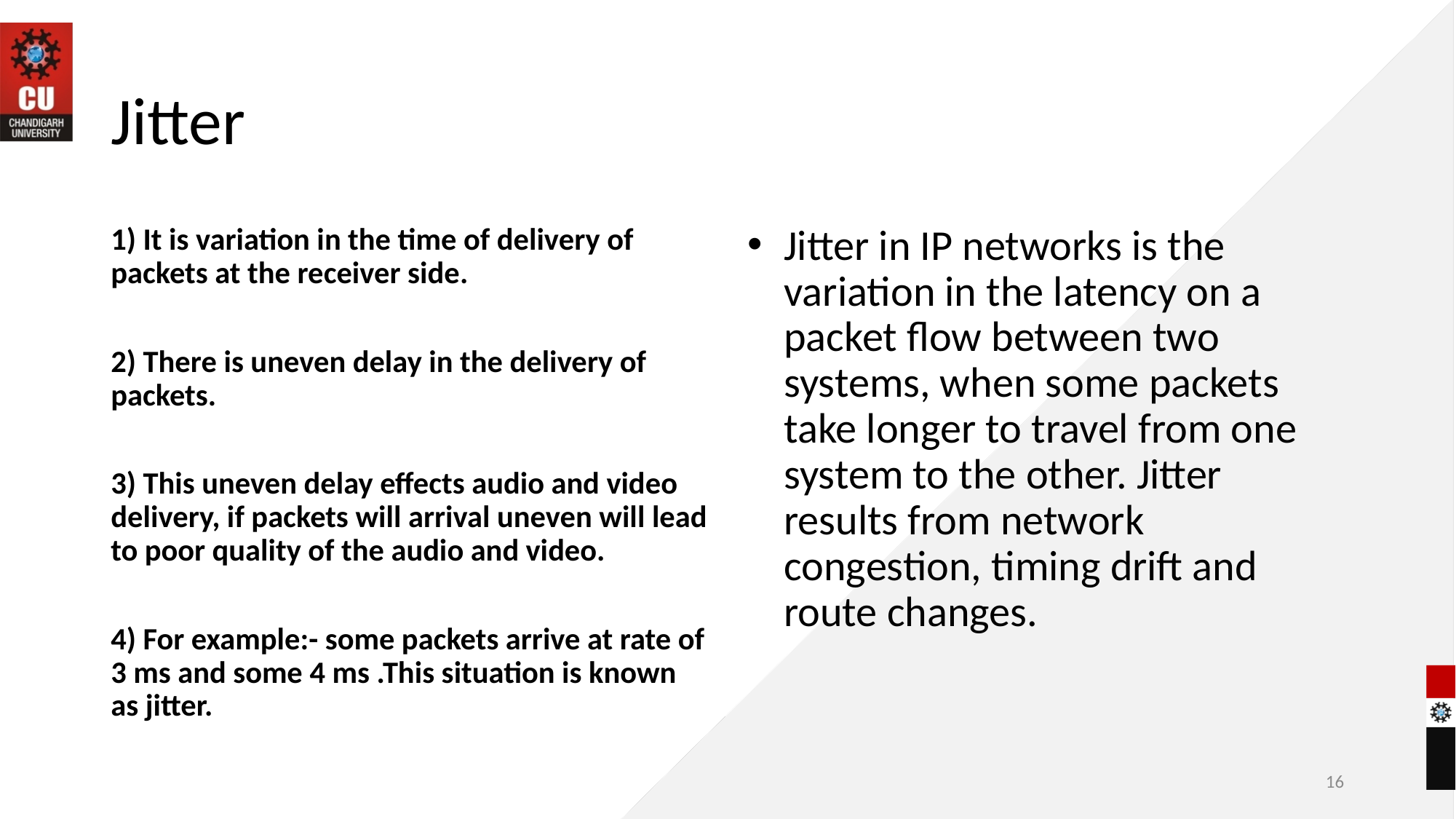

# Jitter
1) It is variation in the time of delivery of packets at the receiver side.

2) There is uneven delay in the delivery of packets.

3) This uneven delay effects audio and video delivery, if packets will arrival uneven will lead to poor quality of the audio and video.

4) For example:- some packets arrive at rate of 3 ms and some 4 ms .This situation is known as jitter.
Jitter in IP networks is the variation in the latency on a packet flow between two systems, when some packets take longer to travel from one system to the other. Jitter results from network congestion, timing drift and route changes.
16